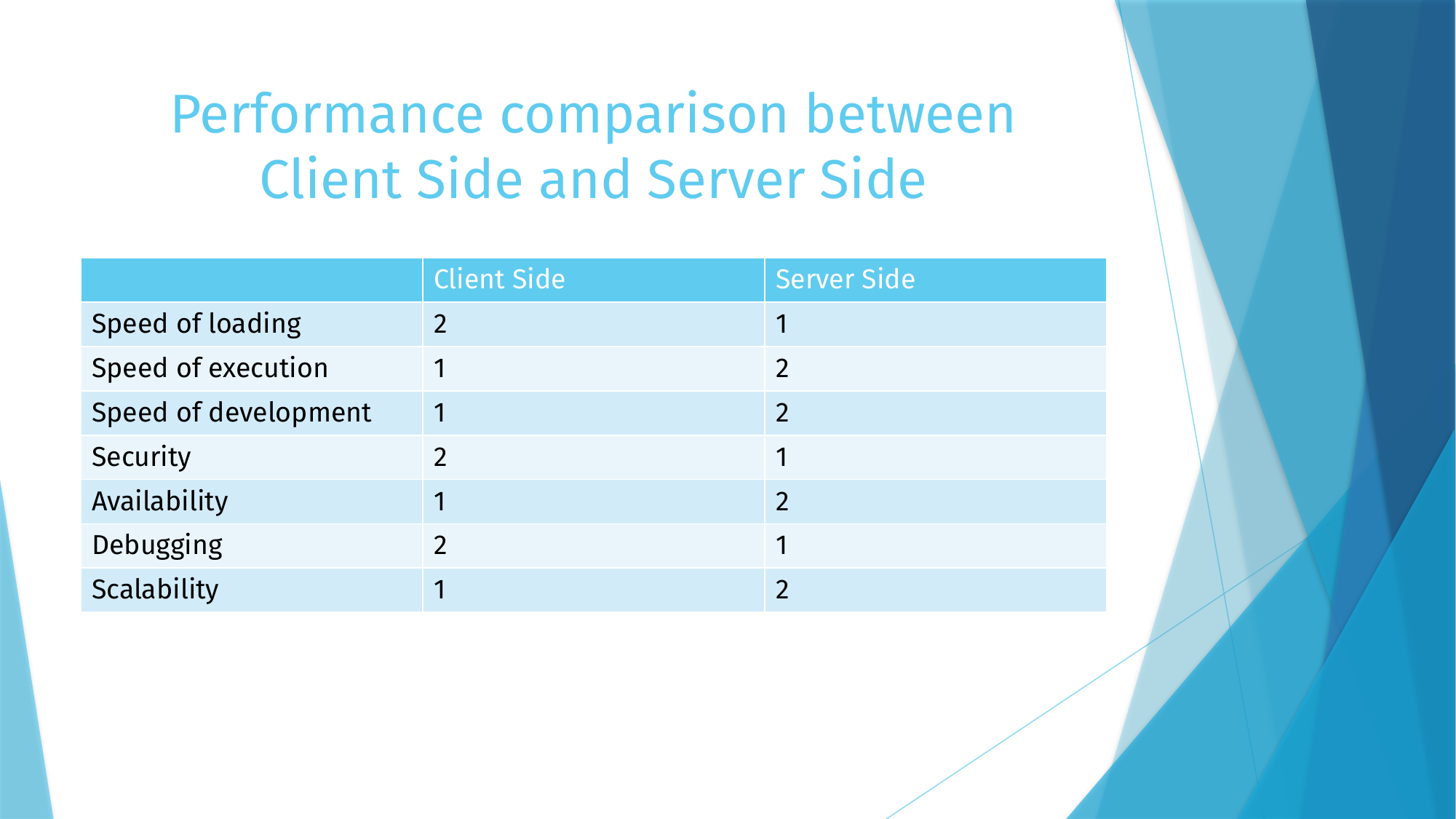

# Performance comparison between Client Side and Server Side
|  | Client Side | Server Side |
| --- | --- | --- |
| Speed of loading | 2 | 1 |
| Speed of execution | 1 | 2 |
| Speed of development | 1 | 2 |
| Security | 2 | 1 |
| Availability | 1 | 2 |
| Debugging | 2 | 1 |
| Scalability | 1 | 2 |